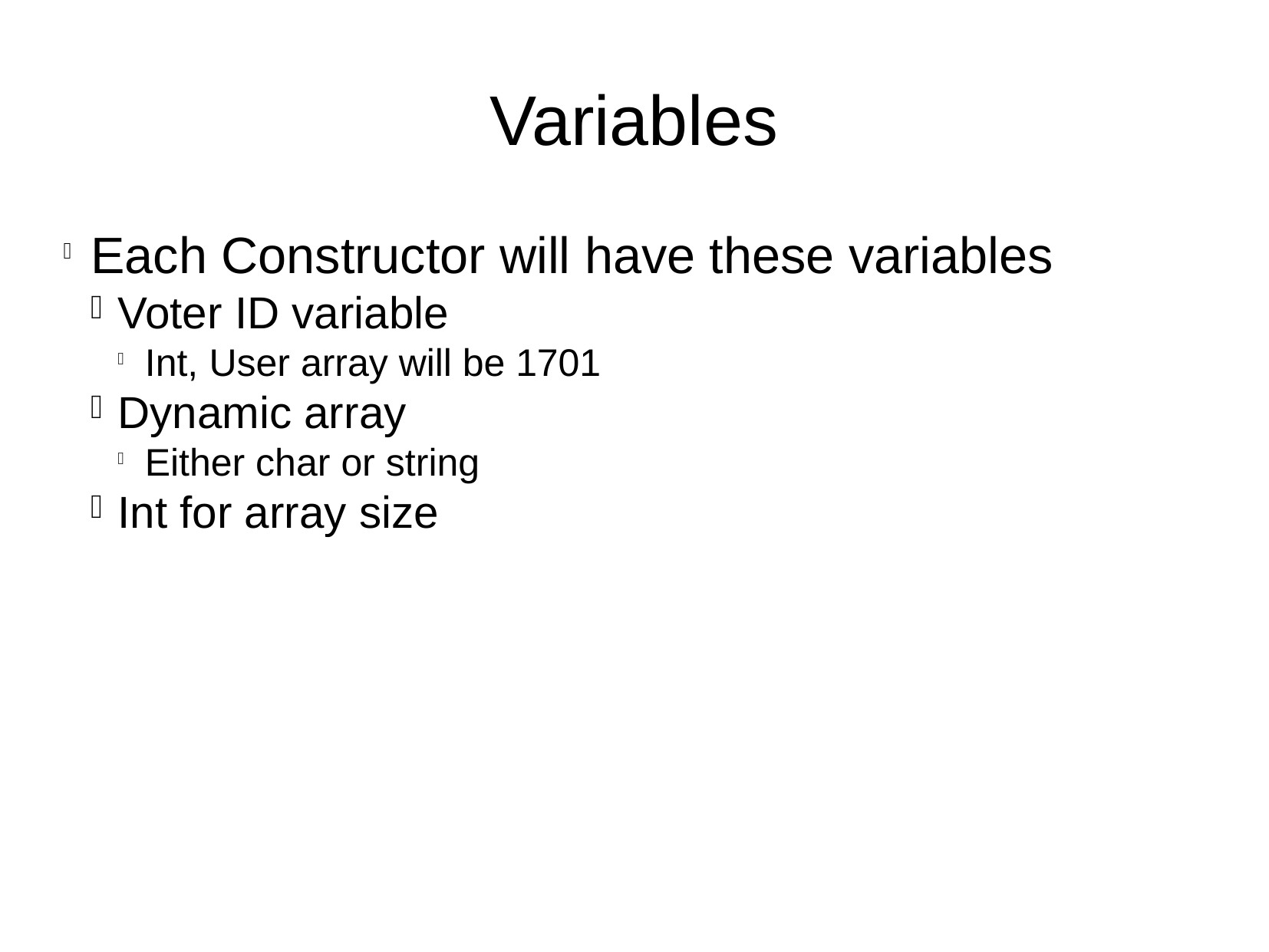

Variables
Each Constructor will have these variables
Voter ID variable
Int, User array will be 1701
Dynamic array
Either char or string
Int for array size